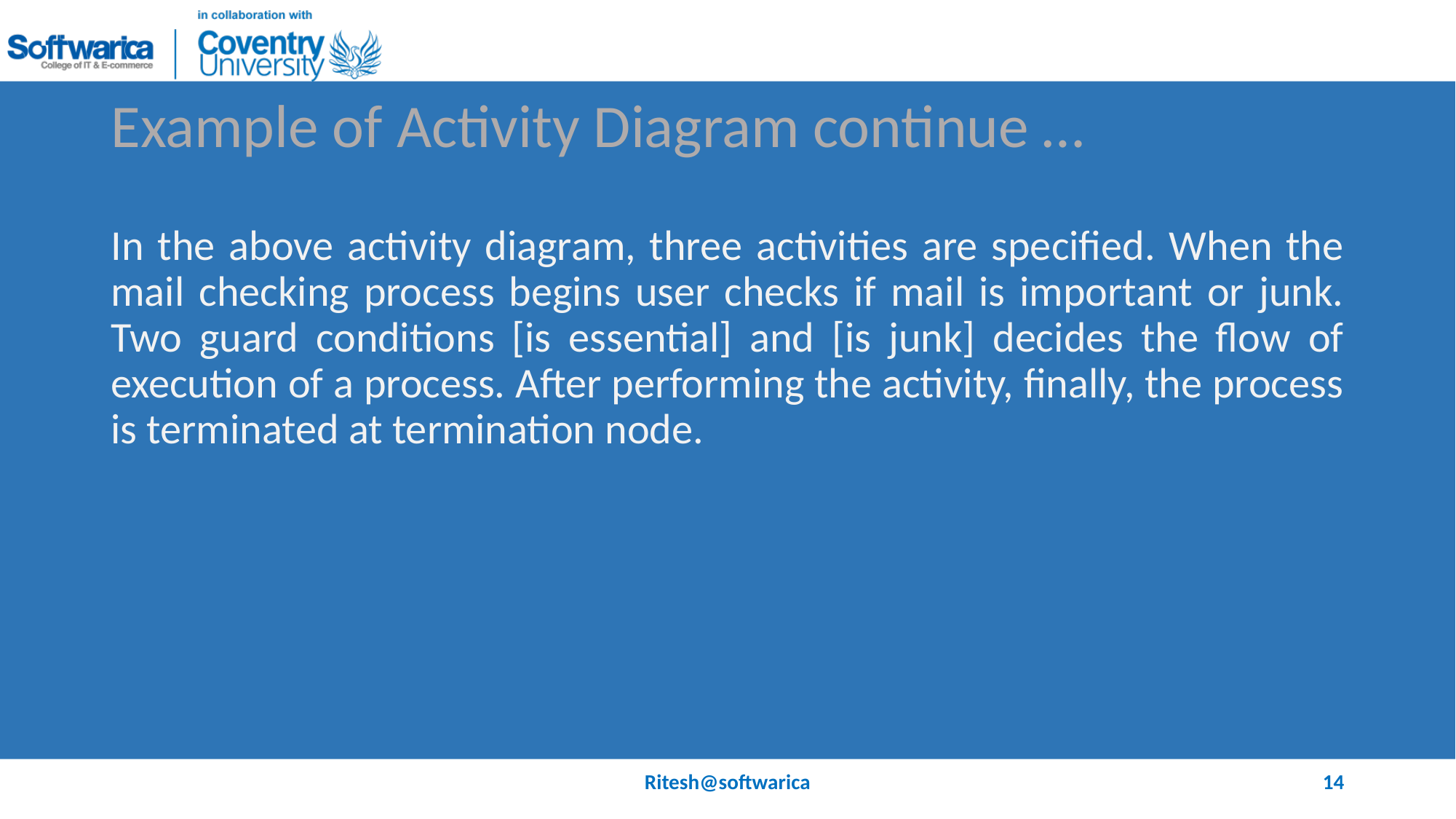

# Example of Activity Diagram continue …
In the above activity diagram, three activities are specified. When the mail checking process begins user checks if mail is important or junk. Two guard conditions [is essential] and [is junk] decides the flow of execution of a process. After performing the activity, finally, the process is terminated at termination node.
Ritesh@softwarica
14